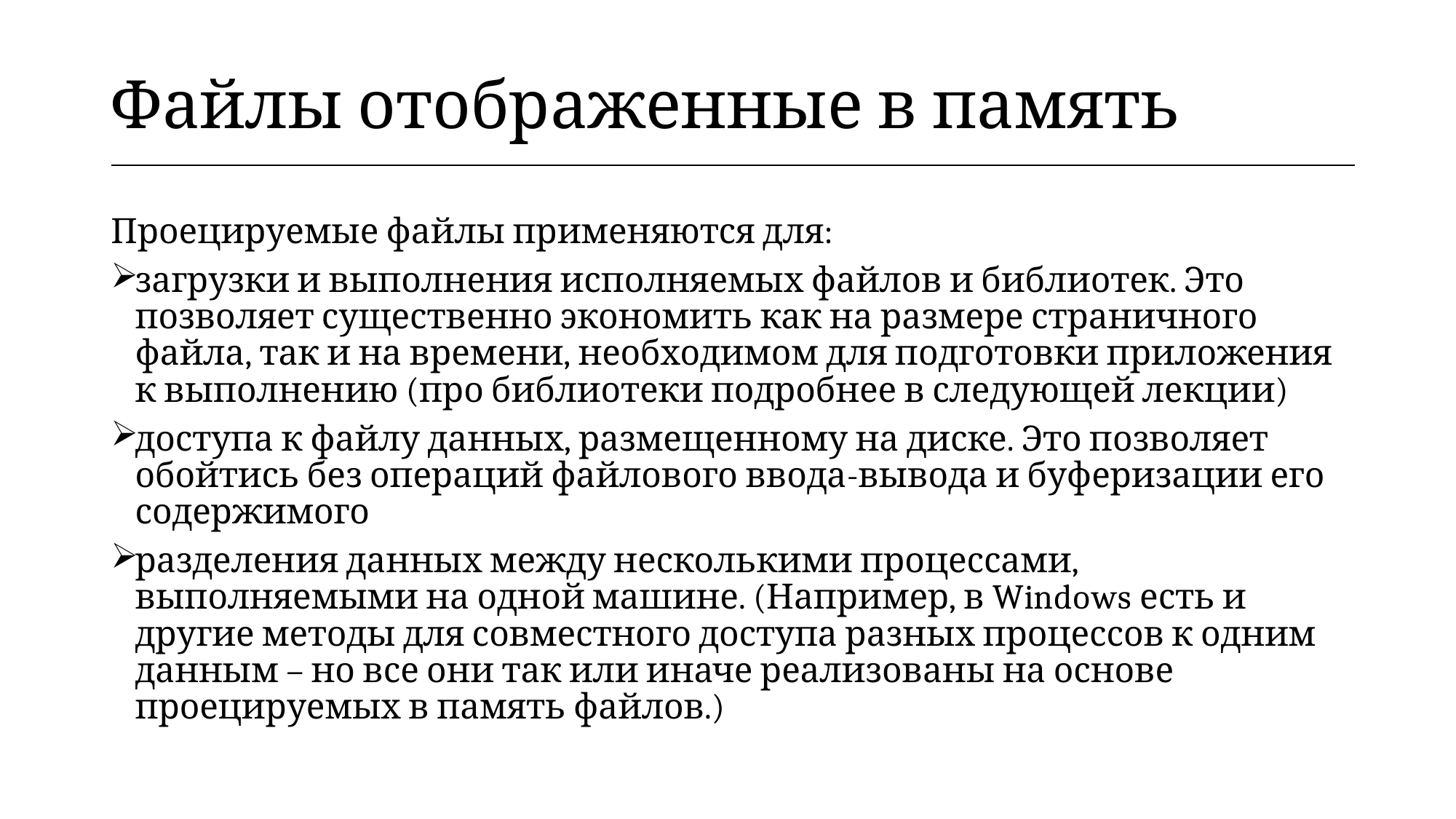

| Файлы отображенные в память |
| --- |
Проецируемые файлы применяются для:
загрузки и выполнения исполняемых файлов и библиотек. Это позволяет существенно экономить как на размере страничного файла, так и на времени, необходимом для подготовки приложения к выполнению (про библиотеки подробнее в следующей лекции)
доступа к файлу данных, размещенному на диске. Это позволяет обойтись без операций файлового ввода-вывода и буферизации его содержимого
разделения данных между несколькими процессами, выполняемыми на одной машине. (Например, в Windows есть и другие методы для совместного доступа разных процессов к одним данным – но все они так или иначе реализованы на основе проецируемых в память файлов.)